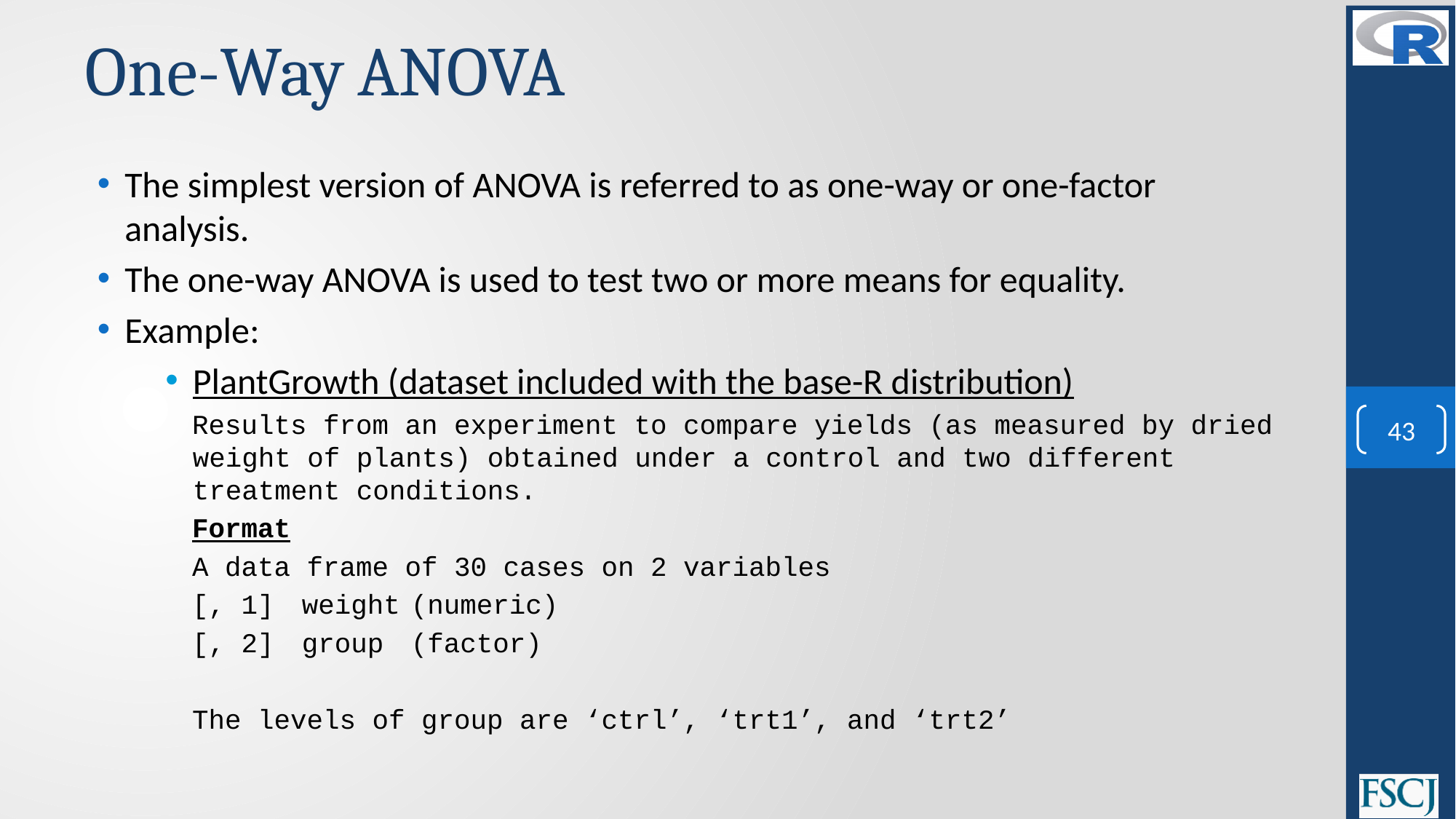

# One-Way ANOVA
The simplest version of ANOVA is referred to as one-way or one-factor analysis.
The one-way ANOVA is used to test two or more means for equality.
Example:
PlantGrowth (dataset included with the base-R distribution)
Results from an experiment to compare yields (as measured by dried weight of plants) obtained under a control and two different treatment conditions.
Format
A data frame of 30 cases on 2 variables
[, 1]	weight	(numeric)
[, 2]	group	(factor)

The levels of group are ‘ctrl’, ‘trt1’, and ‘trt2’
43